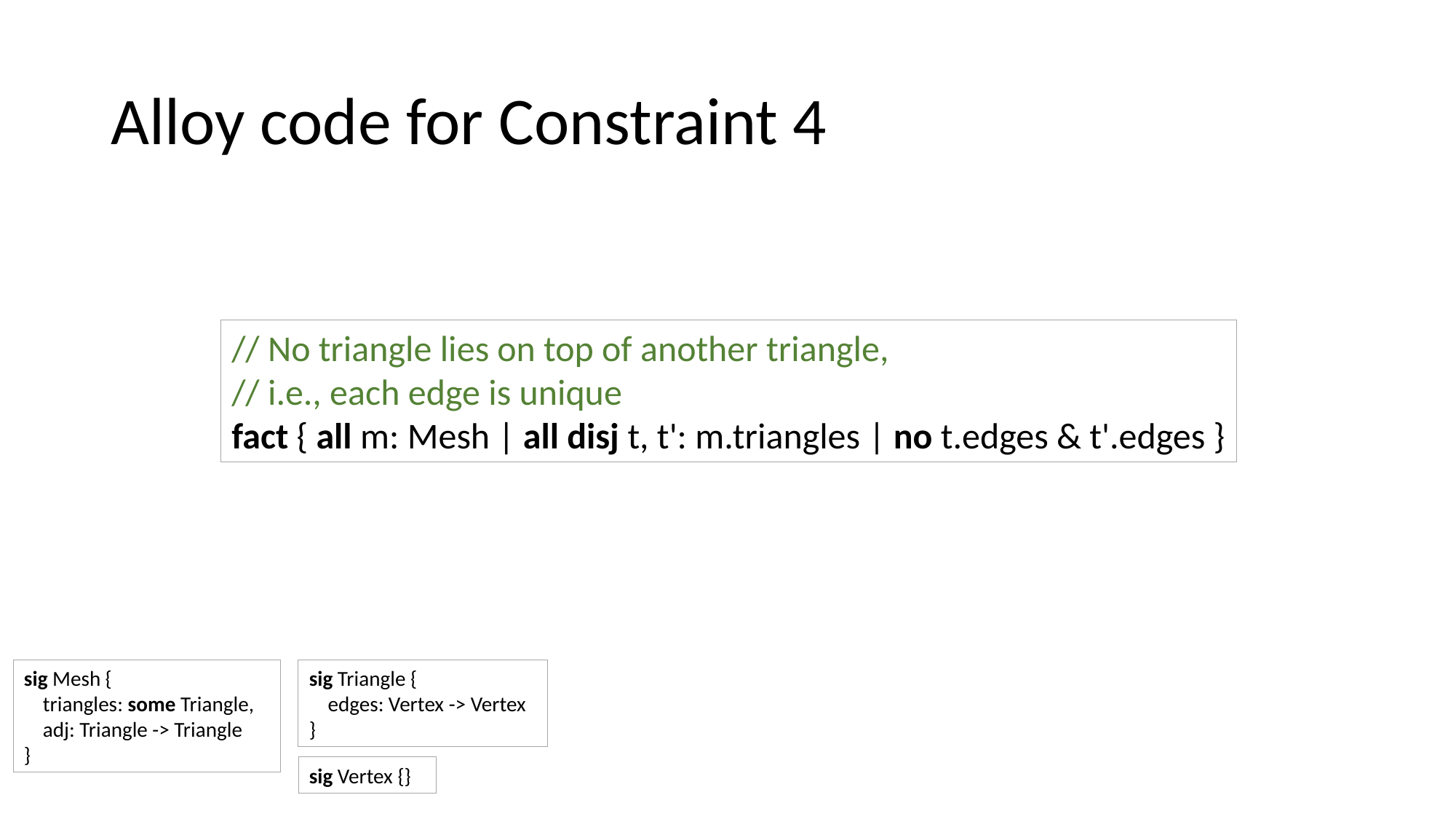

# Alloy code for Constraint 4
// No triangle lies on top of another triangle,
// i.e., each edge is unique
fact { all m: Mesh | all disj t, t': m.triangles | no t.edges & t'.edges }
sig Mesh {
    triangles: some Triangle,
    adj: Triangle -> Triangle
}
sig Triangle {
    edges: Vertex -> Vertex
}
sig Vertex {}